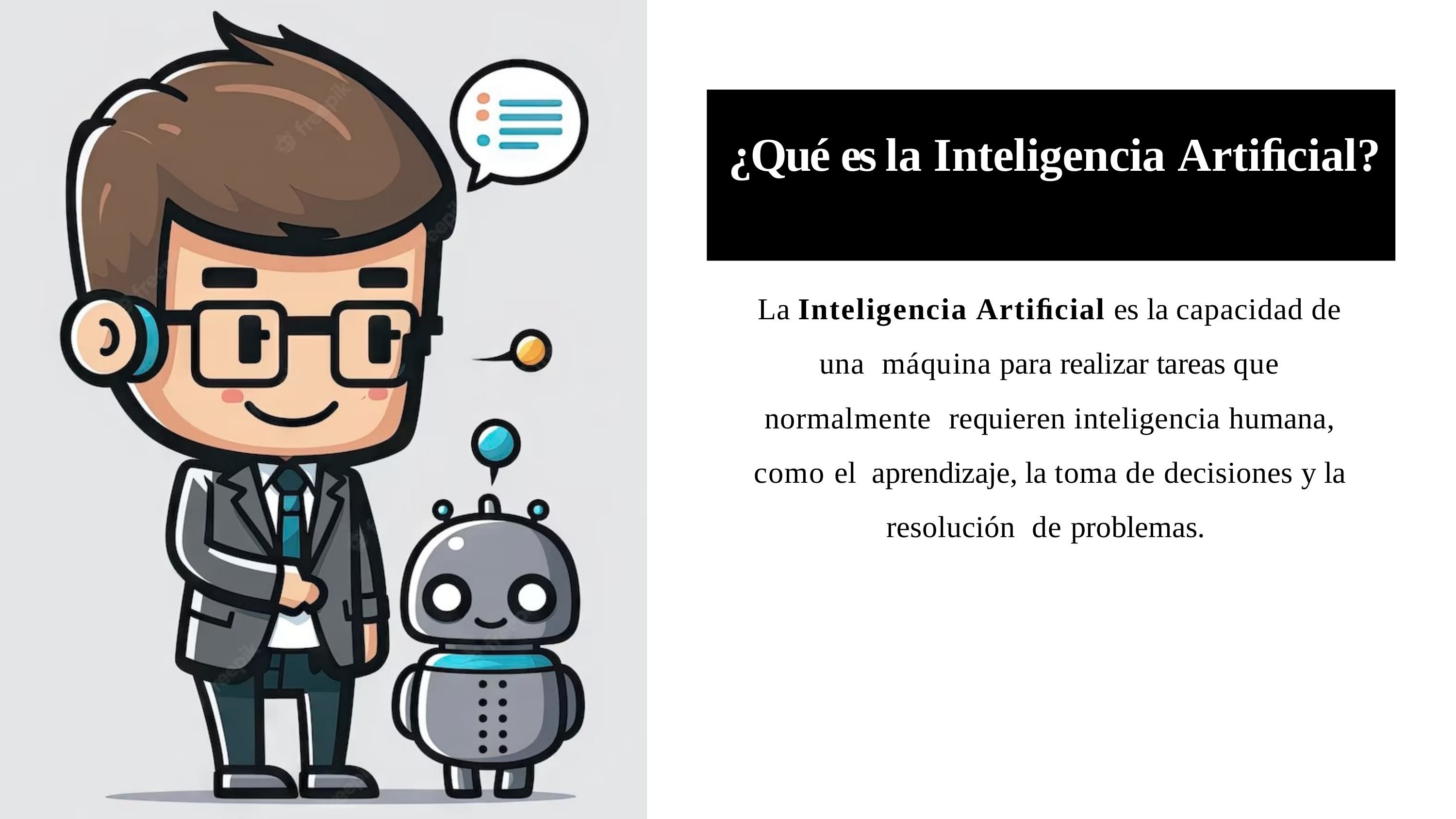

# ¿Qué es la Inteligencia Artiﬁcial?
La Inteligencia Artiﬁcial es la capacidad de una  máquina para realizar tareas que normalmente  requieren inteligencia humana, como el  aprendizaje, la toma de decisiones y la resolución  de problemas.